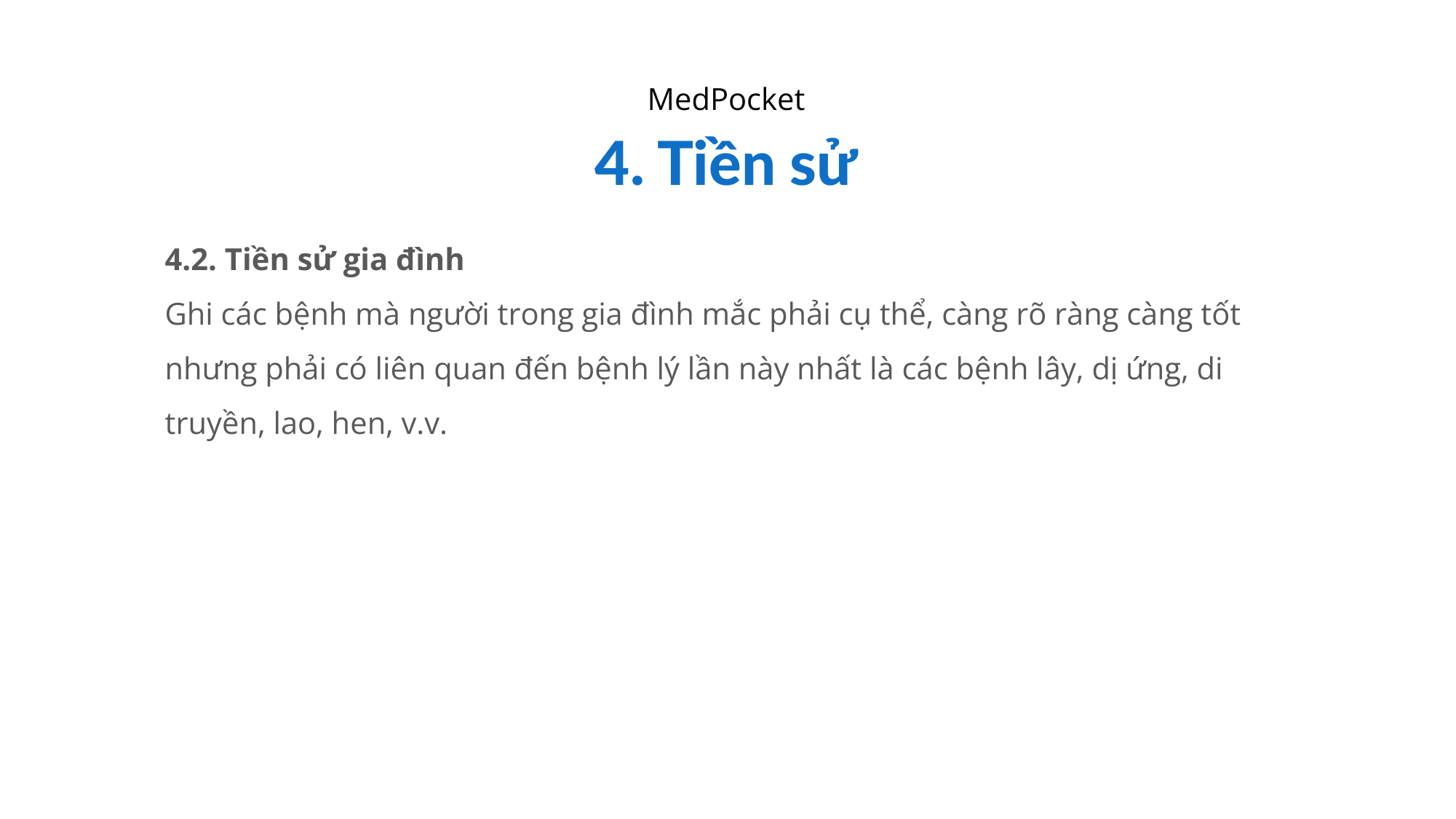

MedPocket
4. Tiền sử
4.2. Tiền sử gia đình
Ghi các bệnh mà người trong gia đình mắc phải cụ thể, càng rõ ràng càng tốt nhưng phải có liên quan đến bệnh lý lần này nhất là các bệnh lây, dị ứng, di truyền, lao, hen, v.v.